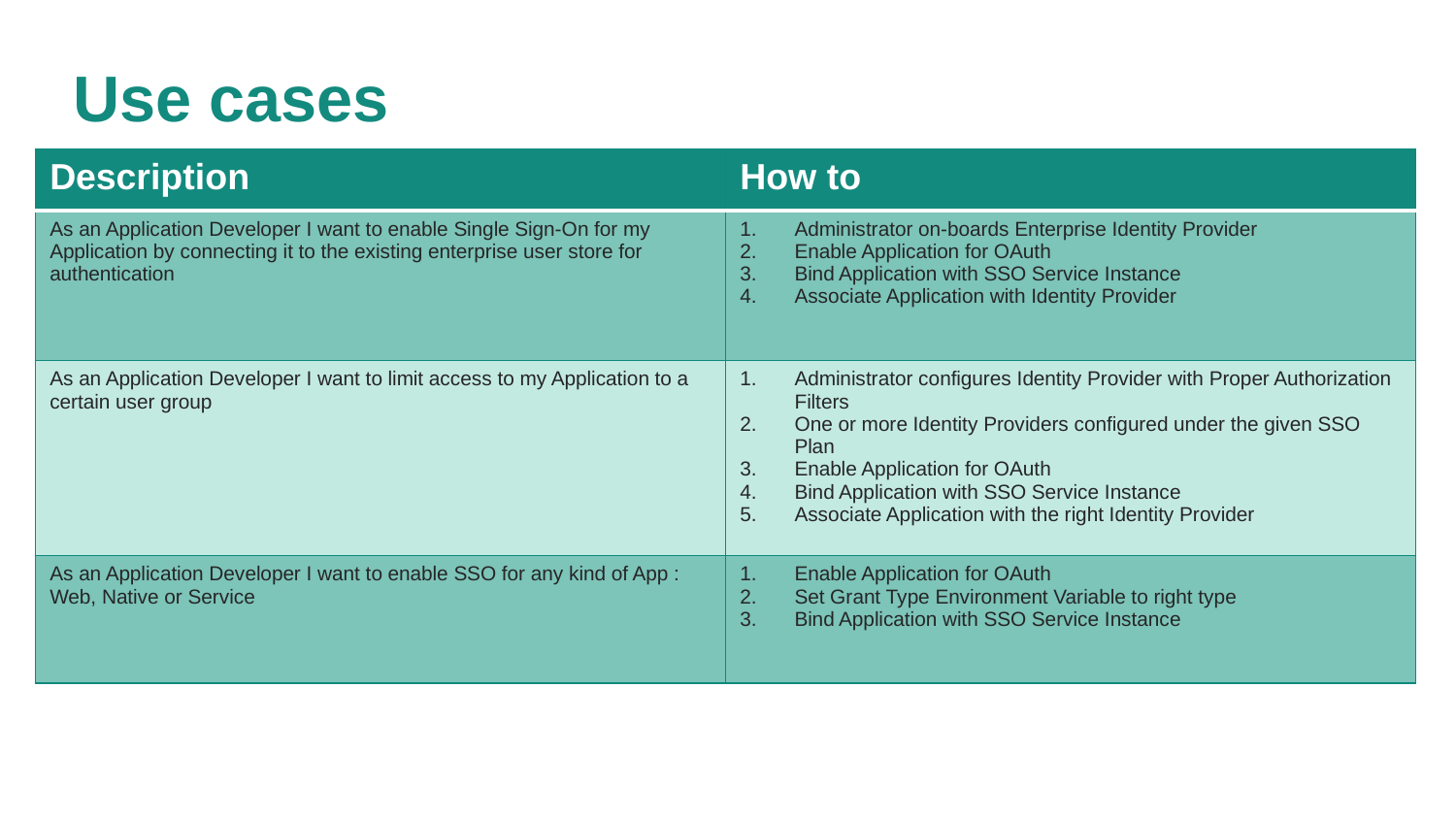

# Use cases
| Description | How to |
| --- | --- |
| As an Application Developer I want to enable Single Sign-On for my Application by connecting it to the existing enterprise user store for authentication | Administrator on-boards Enterprise Identity Provider Enable Application for OAuth Bind Application with SSO Service Instance Associate Application with Identity Provider |
| As an Application Developer I want to limit access to my Application to a certain user group | Administrator configures Identity Provider with Proper Authorization Filters One or more Identity Providers configured under the given SSO Plan Enable Application for OAuth Bind Application with SSO Service Instance Associate Application with the right Identity Provider |
| As an Application Developer I want to enable SSO for any kind of App : Web, Native or Service | Enable Application for OAuth Set Grant Type Environment Variable to right type Bind Application with SSO Service Instance |